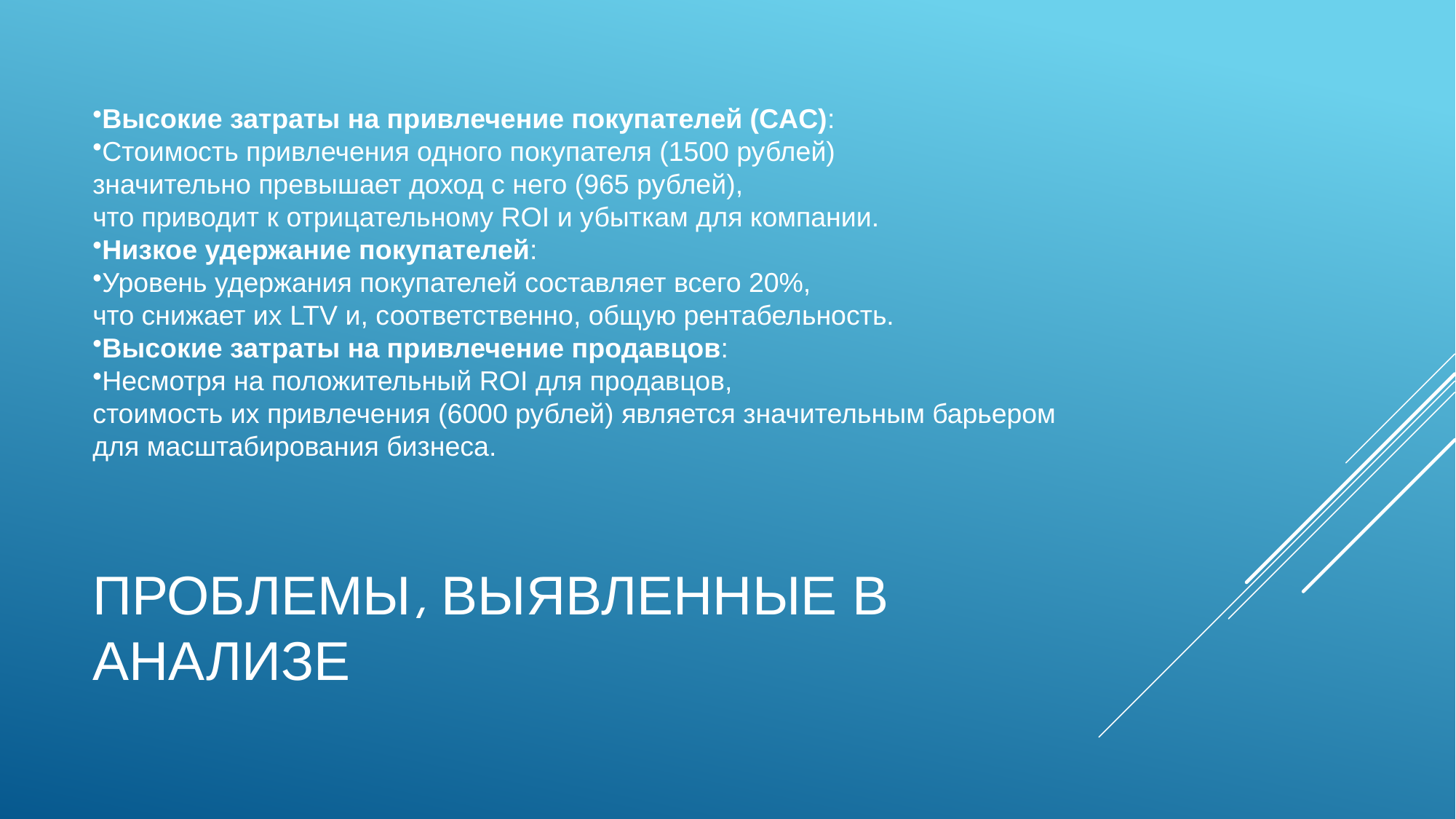

Высокие затраты на привлечение покупателей (CAC):
Стоимость привлечения одного покупателя (1500 рублей)
значительно превышает доход с него (965 рублей),
что приводит к отрицательному ROI и убыткам для компании.
Низкое удержание покупателей:
Уровень удержания покупателей составляет всего 20%,
что снижает их LTV и, соответственно, общую рентабельность.
Высокие затраты на привлечение продавцов:
Несмотря на положительный ROI для продавцов,
стоимость их привлечения (6000 рублей) является значительным барьером
для масштабирования бизнеса.

# Проблемы, выявленные в анализе